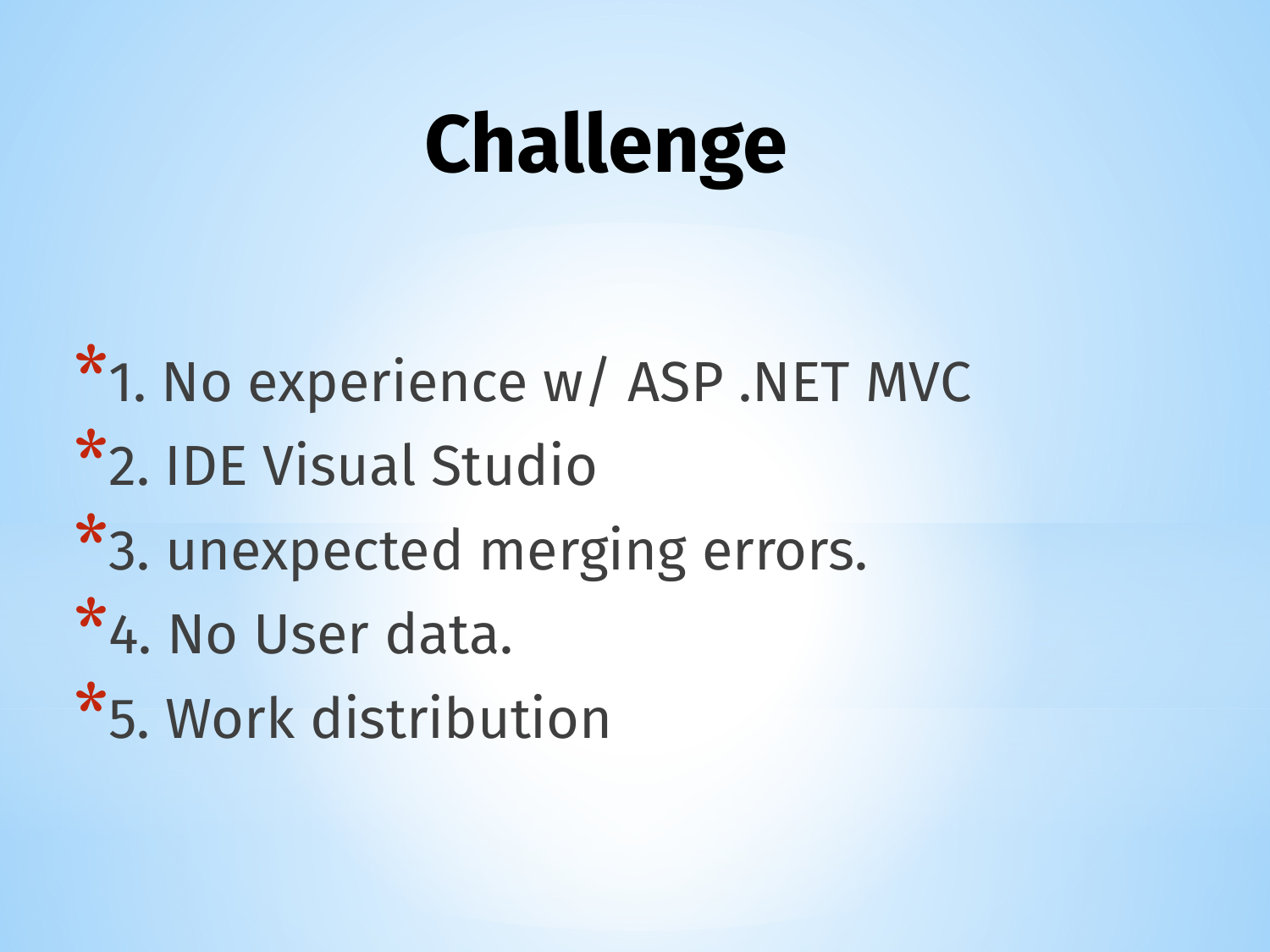

# Challenge
1. No experience w/ ASP .NET MVC
2. IDE Visual Studio
3. unexpected merging errors.
4. No User data.
5. Work distribution